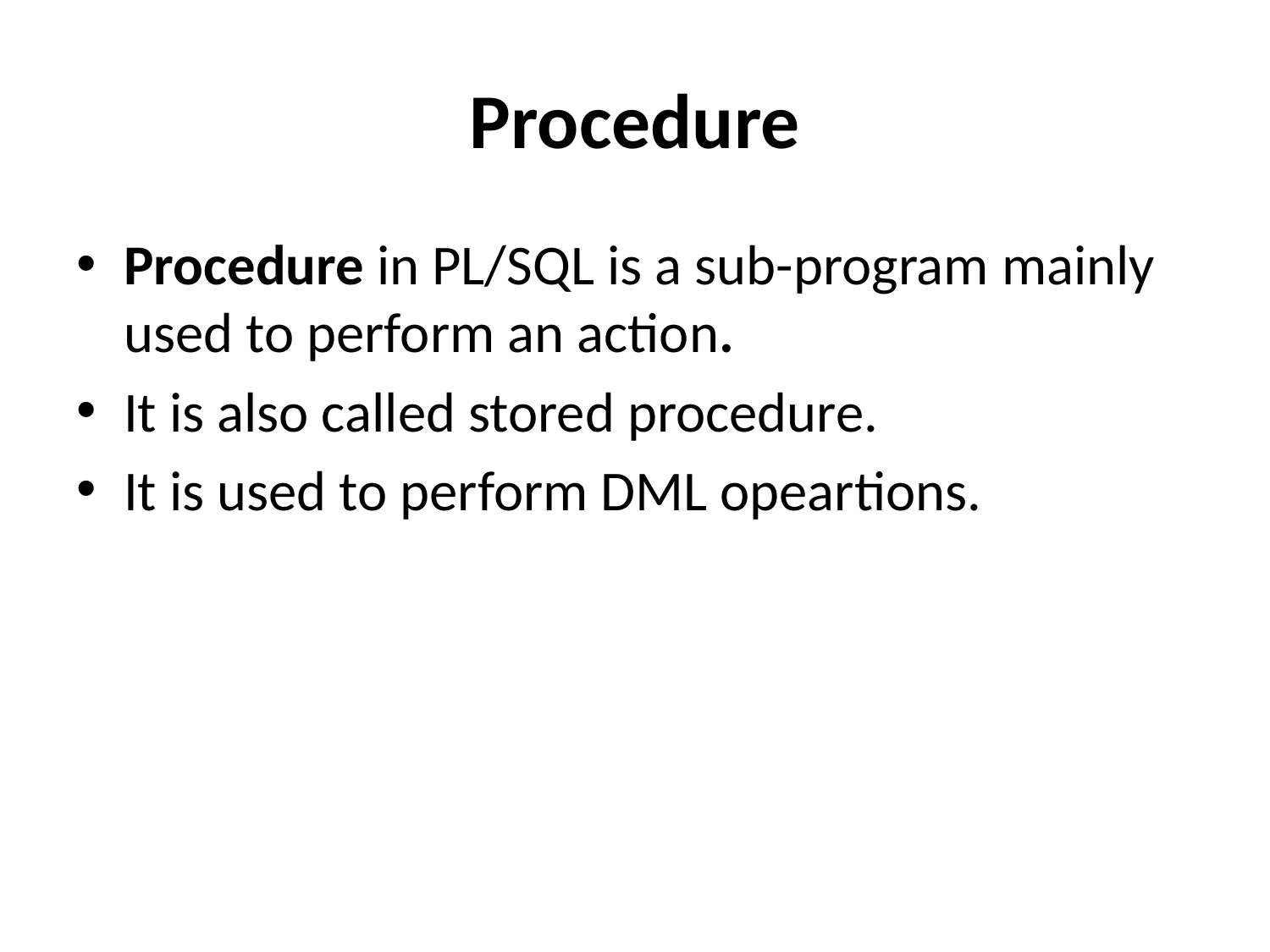

# Procedure
Procedure in PL/SQL is a sub-program mainly used to perform an action.
It is also called stored procedure.
It is used to perform DML opeartions.